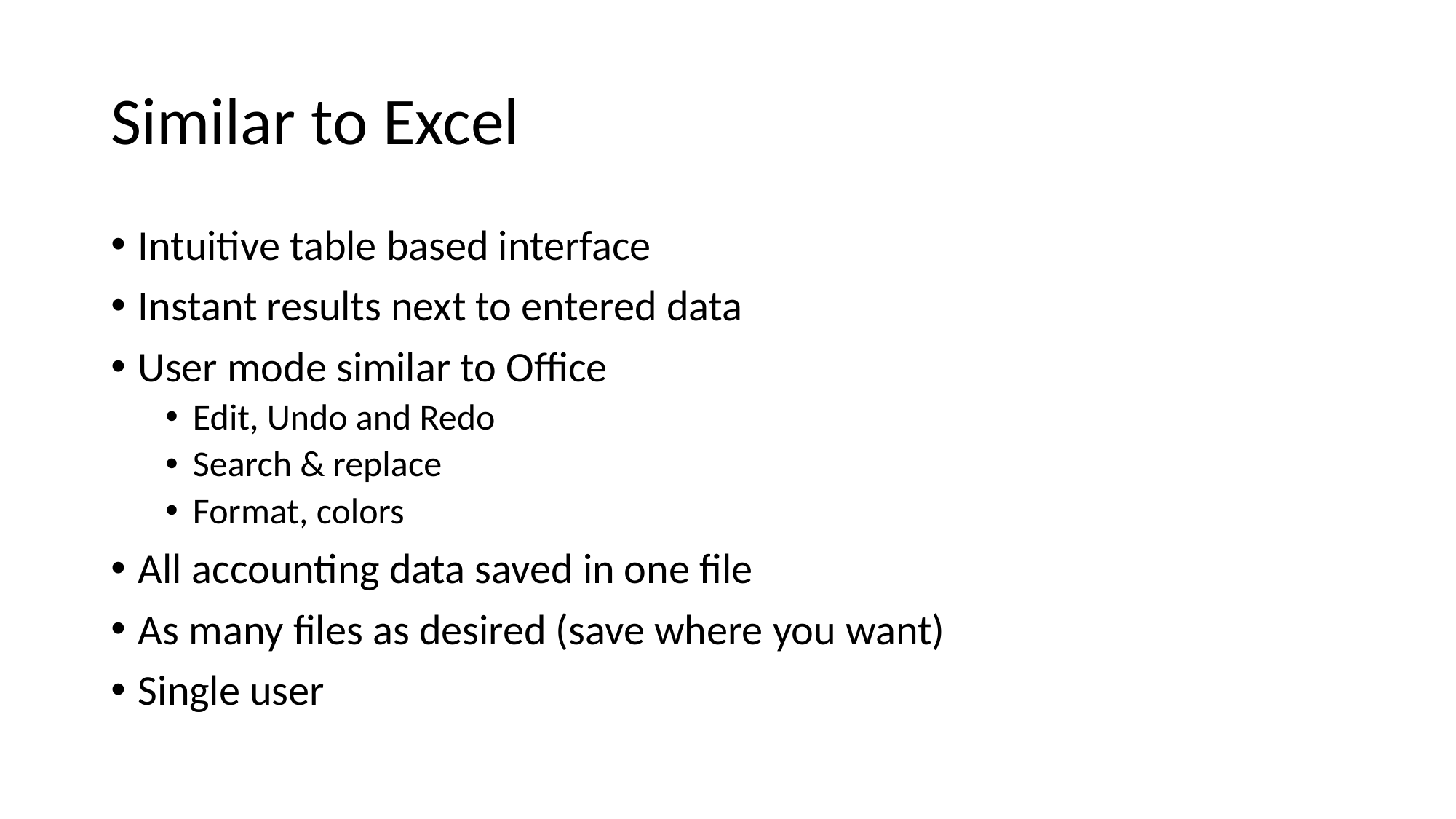

# Similar to Excel
Intuitive table based interface
Instant results next to entered data
User mode similar to Office
Edit, Undo and Redo
Search & replace
Format, colors
All accounting data saved in one file
As many files as desired (save where you want)
Single user